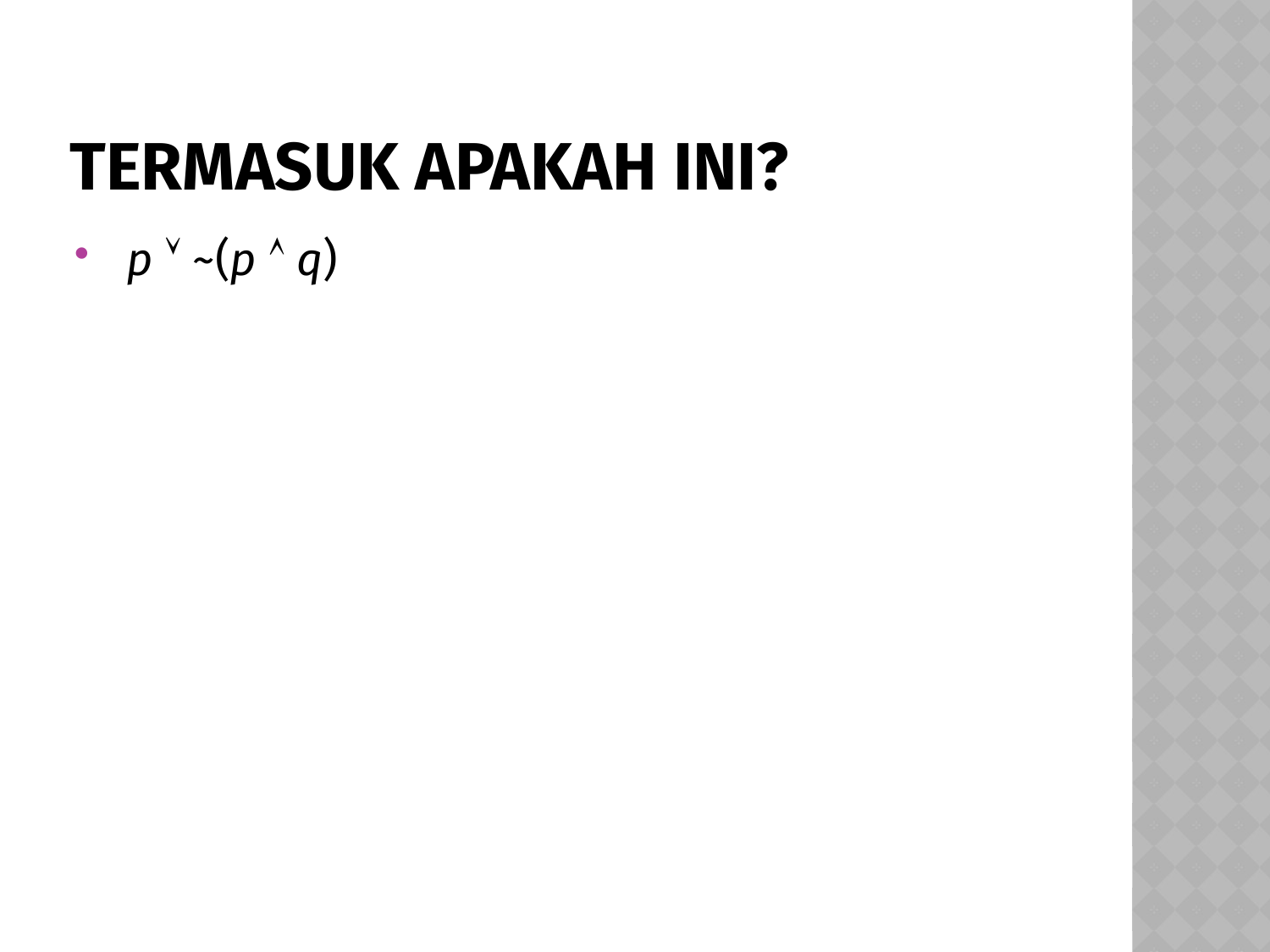

# Termasuk apakah ini?
 p ∨ ~(p ∧ q)